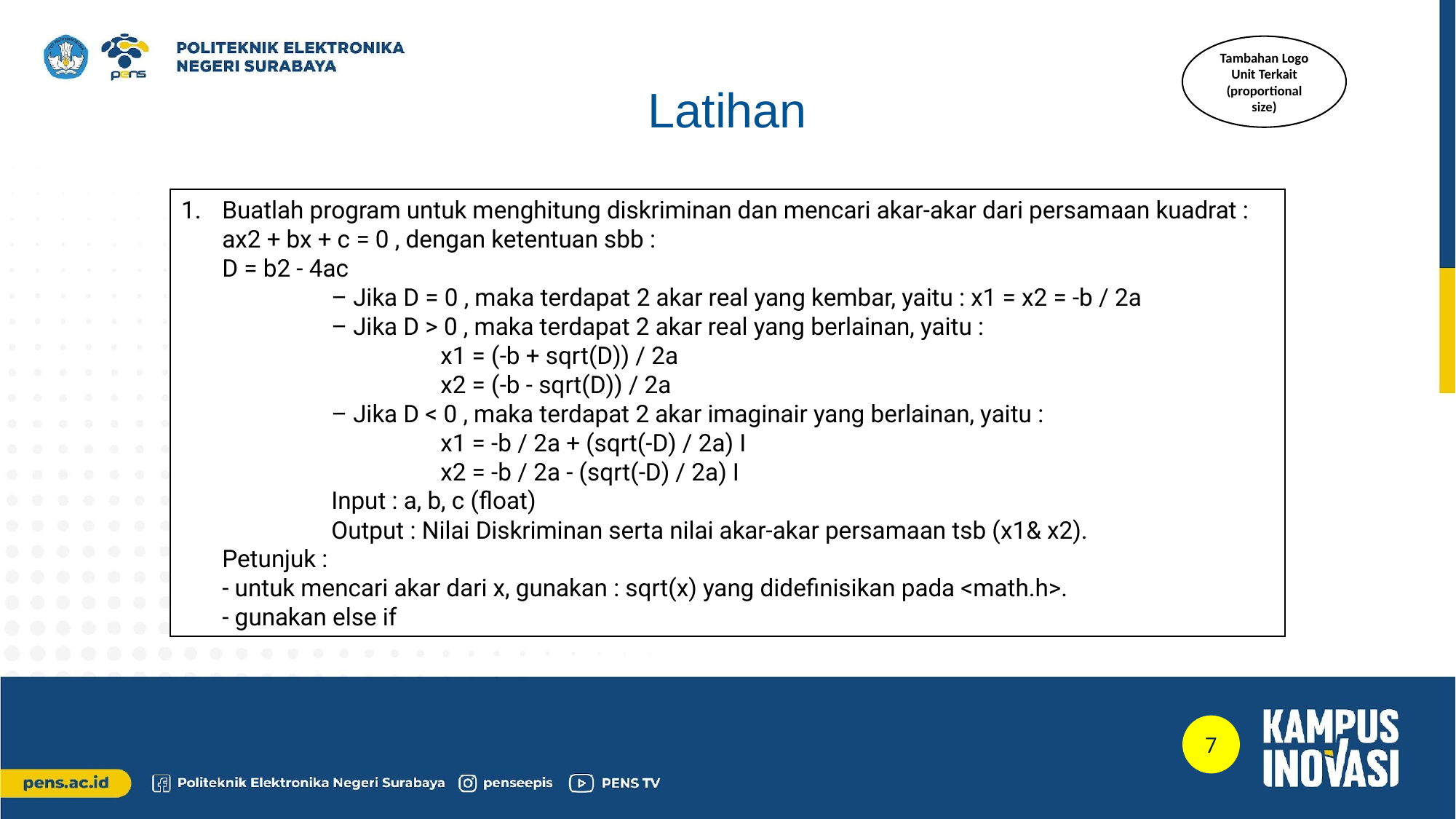

Tambahan Logo Unit Terkait (proportional size)
Latihan
Buatlah program untuk menghitung diskriminan dan mencari akar-akar dari persamaan kuadrat : ax2 + bx + c = 0 , dengan ketentuan sbb :
D = b2 - 4ac
	– Jika D = 0 , maka terdapat 2 akar real yang kembar, yaitu : x1 = x2 = -b / 2a
	– Jika D > 0 , maka terdapat 2 akar real yang berlainan, yaitu :
		x1 = (-b + sqrt(D)) / 2a
		x2 = (-b - sqrt(D)) / 2a
	– Jika D < 0 , maka terdapat 2 akar imaginair yang berlainan, yaitu :
		x1 = -b / 2a + (sqrt(-D) / 2a) I
		x2 = -b / 2a - (sqrt(-D) / 2a) I
	Input : a, b, c (float)
	Output : Nilai Diskriminan serta nilai akar-akar persamaan tsb (x1& x2).
Petunjuk :
- untuk mencari akar dari x, gunakan : sqrt(x) yang didefinisikan pada <math.h>.
- gunakan else if

7